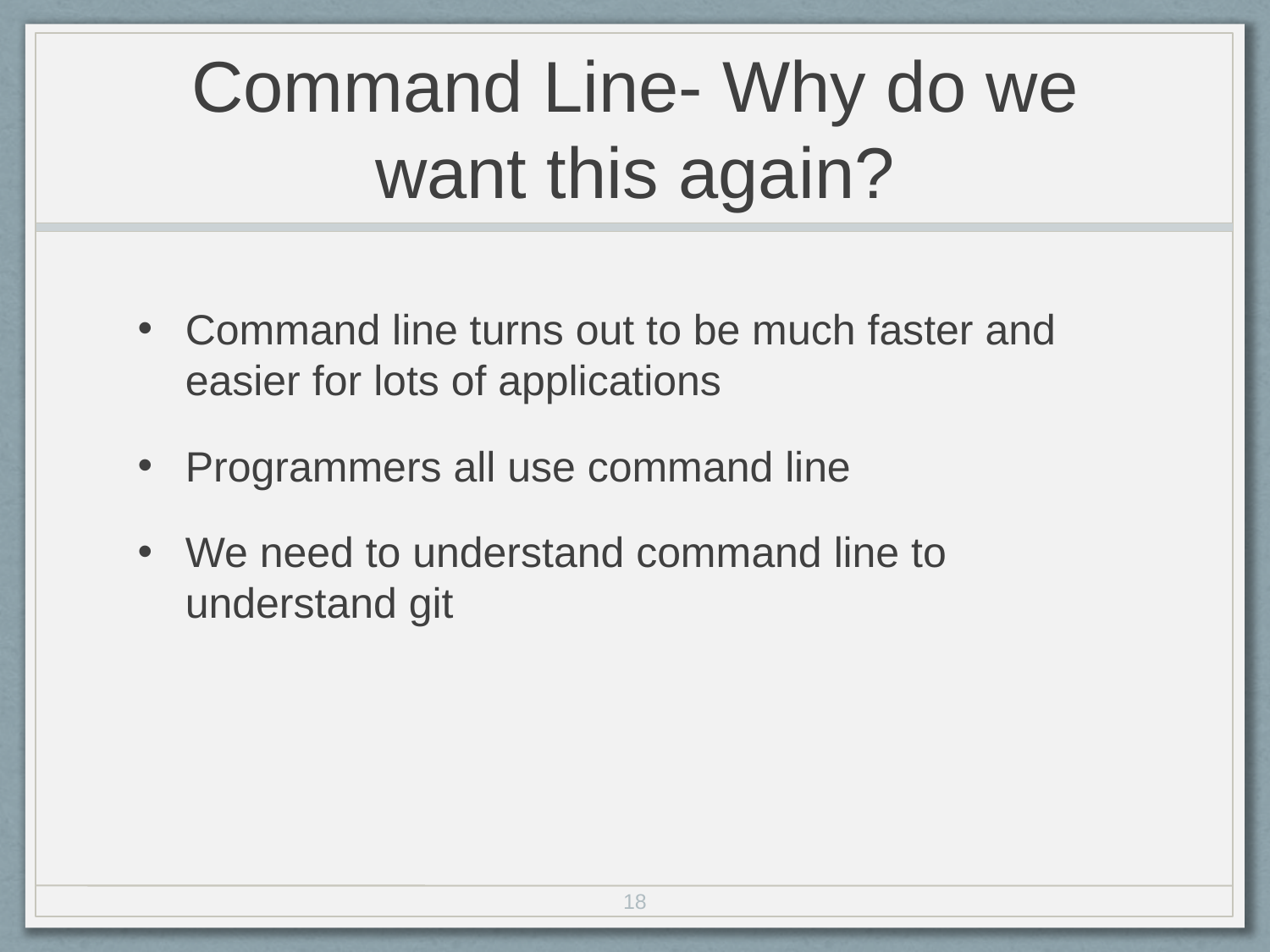

# Command Line- Why do we want this again?
Command line turns out to be much faster and easier for lots of applications
Programmers all use command line
We need to understand command line to understand git

18